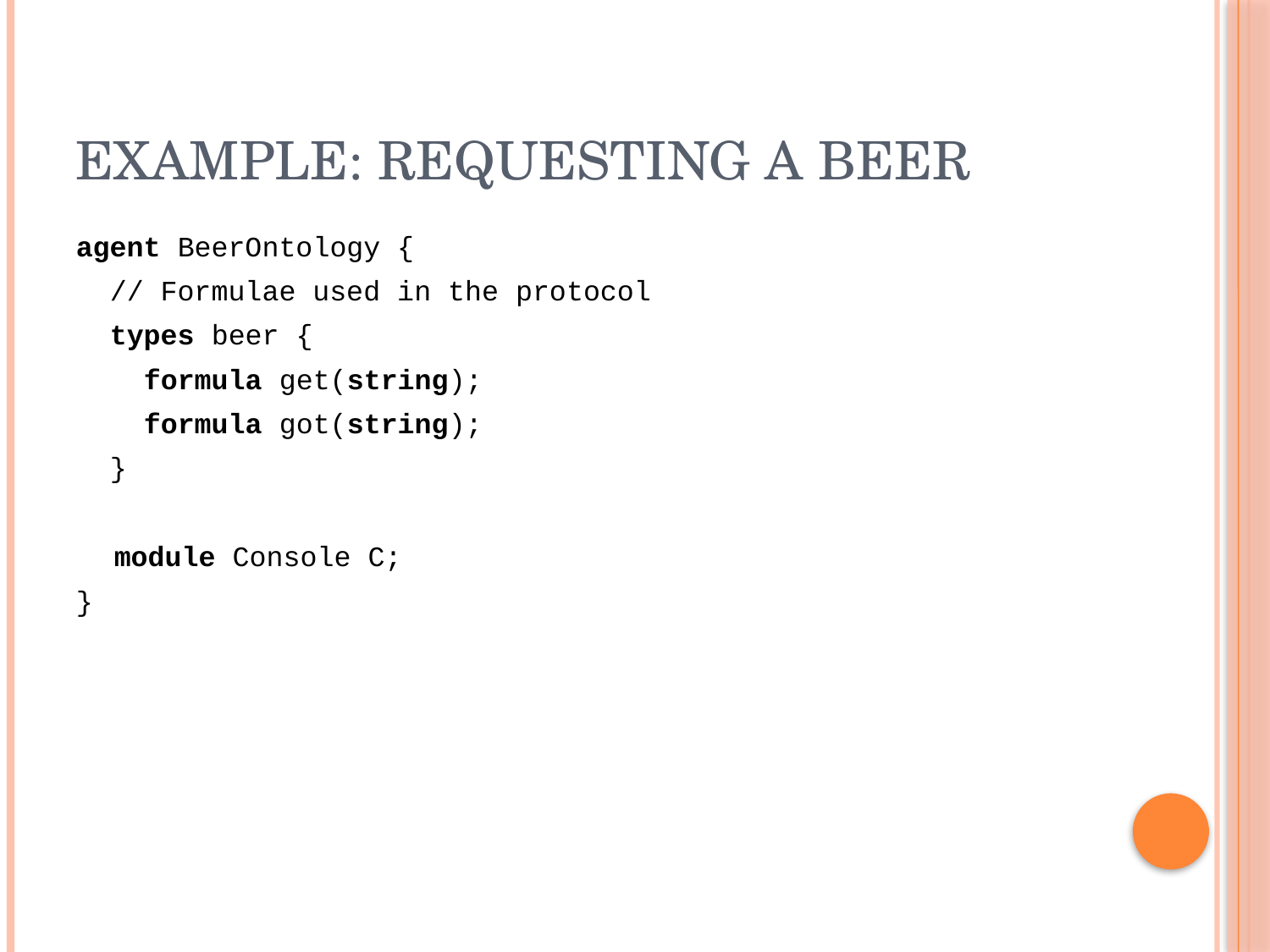

# Example: Requesting a Beer
agent BeerOntology {
  // Formulae used in the protocol
  types beer {
    formula get(string);
    formula got(string);
  }

	module Console C;
}